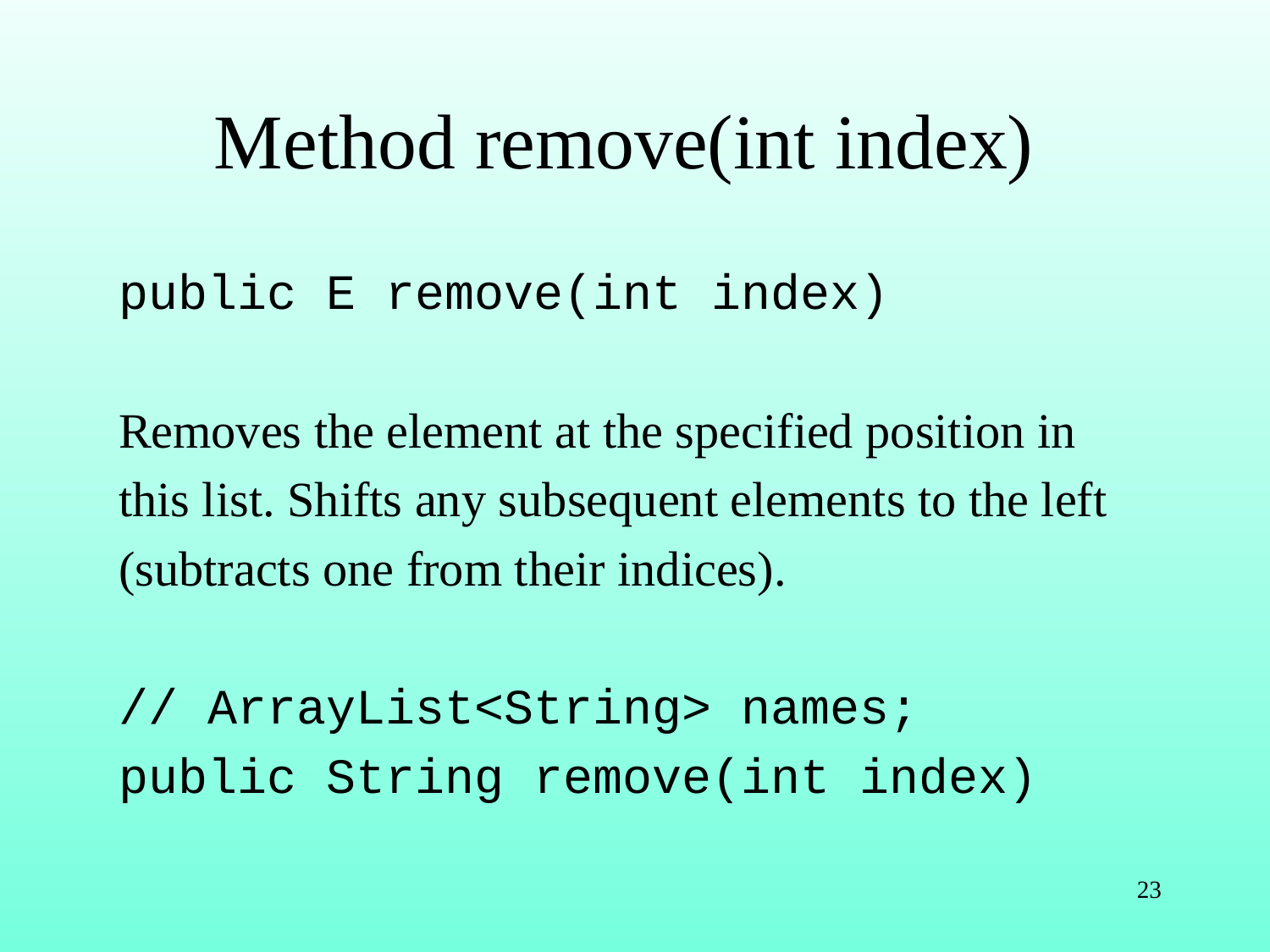

# Method remove(int index)
public E remove(int index)

Removes the element at the specified position in
this list. Shifts any subsequent elements to the left
(subtracts one from their indices).

// ArrayList<String> names;
public String remove(int index)
23